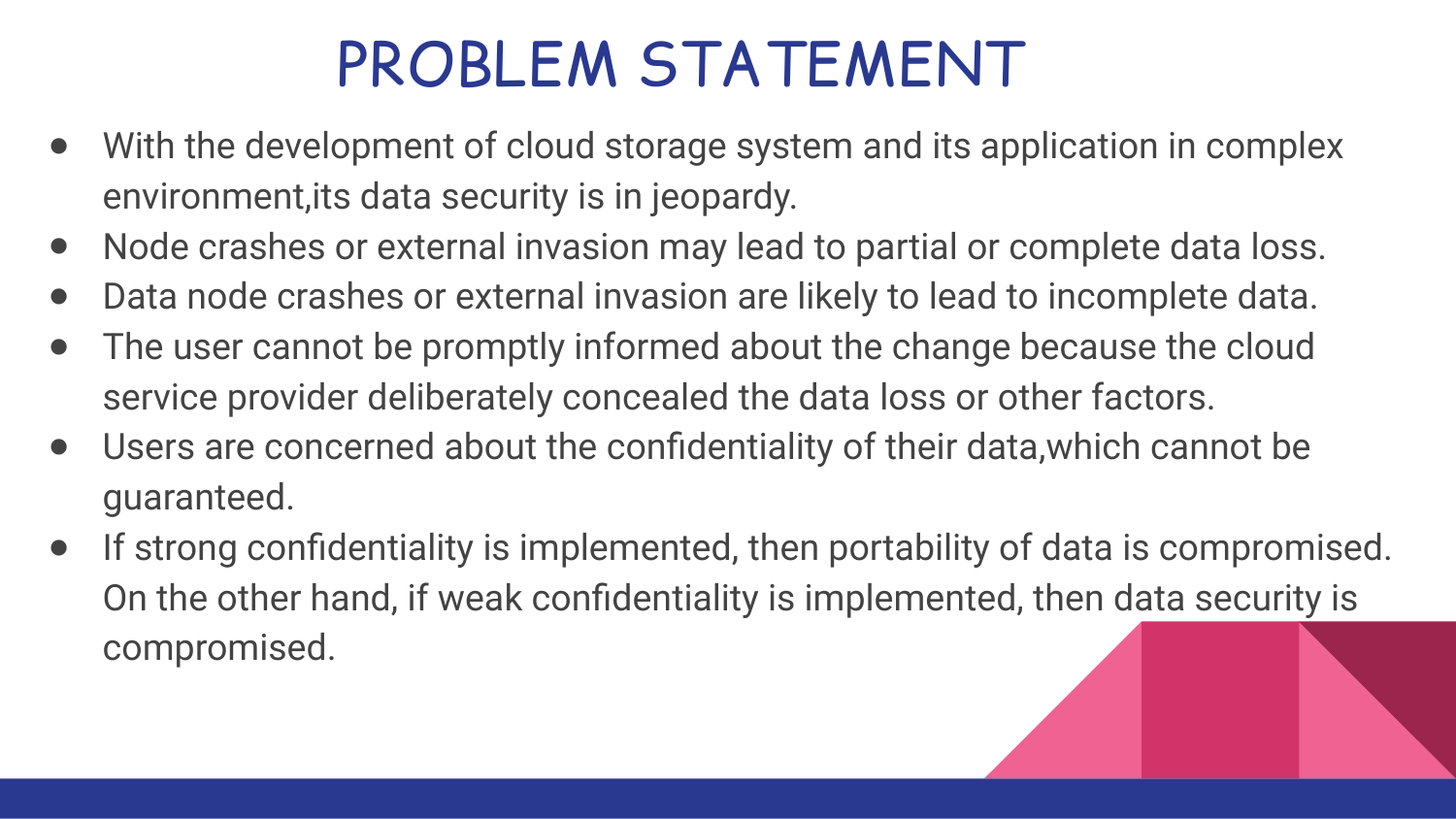

# PROBLEM STATEMENT
With the development of cloud storage system and its application in complex environment,its data security is in jeopardy.
Node crashes or external invasion may lead to partial or complete data loss.
Data node crashes or external invasion are likely to lead to incomplete data.
The user cannot be promptly informed about the change because the cloud service provider deliberately concealed the data loss or other factors.
Users are concerned about the confidentiality of their data,which cannot be guaranteed.
If strong confidentiality is implemented, then portability of data is compromised. On the other hand, if weak confidentiality is implemented, then data security is compromised.